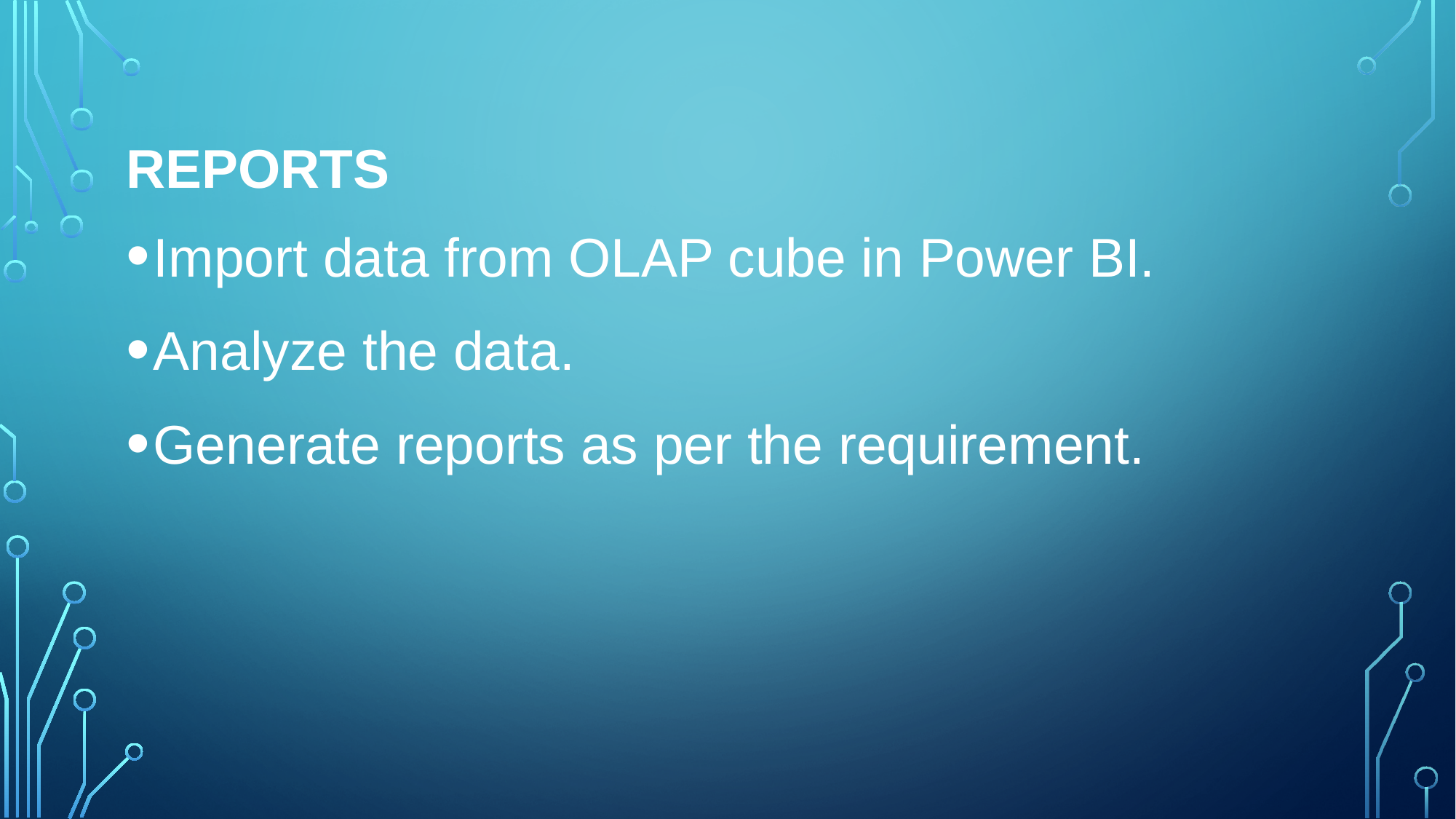

# REPORTS
Import data from OLAP cube in Power BI.
Analyze the data.
Generate reports as per the requirement.